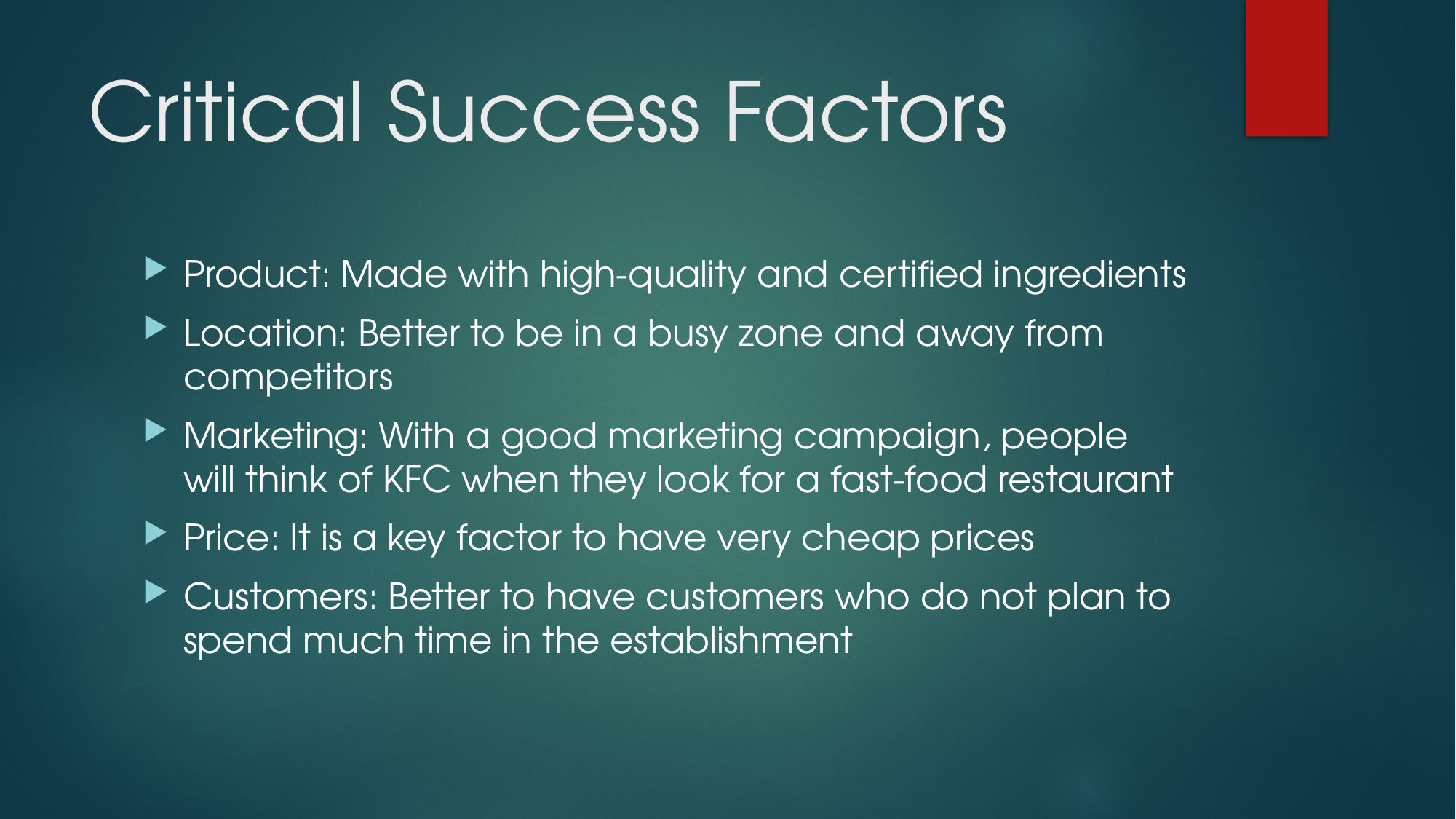

# Critical Success Factors
Product: Made with high-quality and certified ingredients
Location: Better to be in a busy zone and away from competitors
Marketing: With a good marketing campaign, people will think of KFC when they look for a fast-food restaurant
Price: It is a key factor to have very cheap prices
Customers: Better to have customers who do not plan to spend much time in the establishment